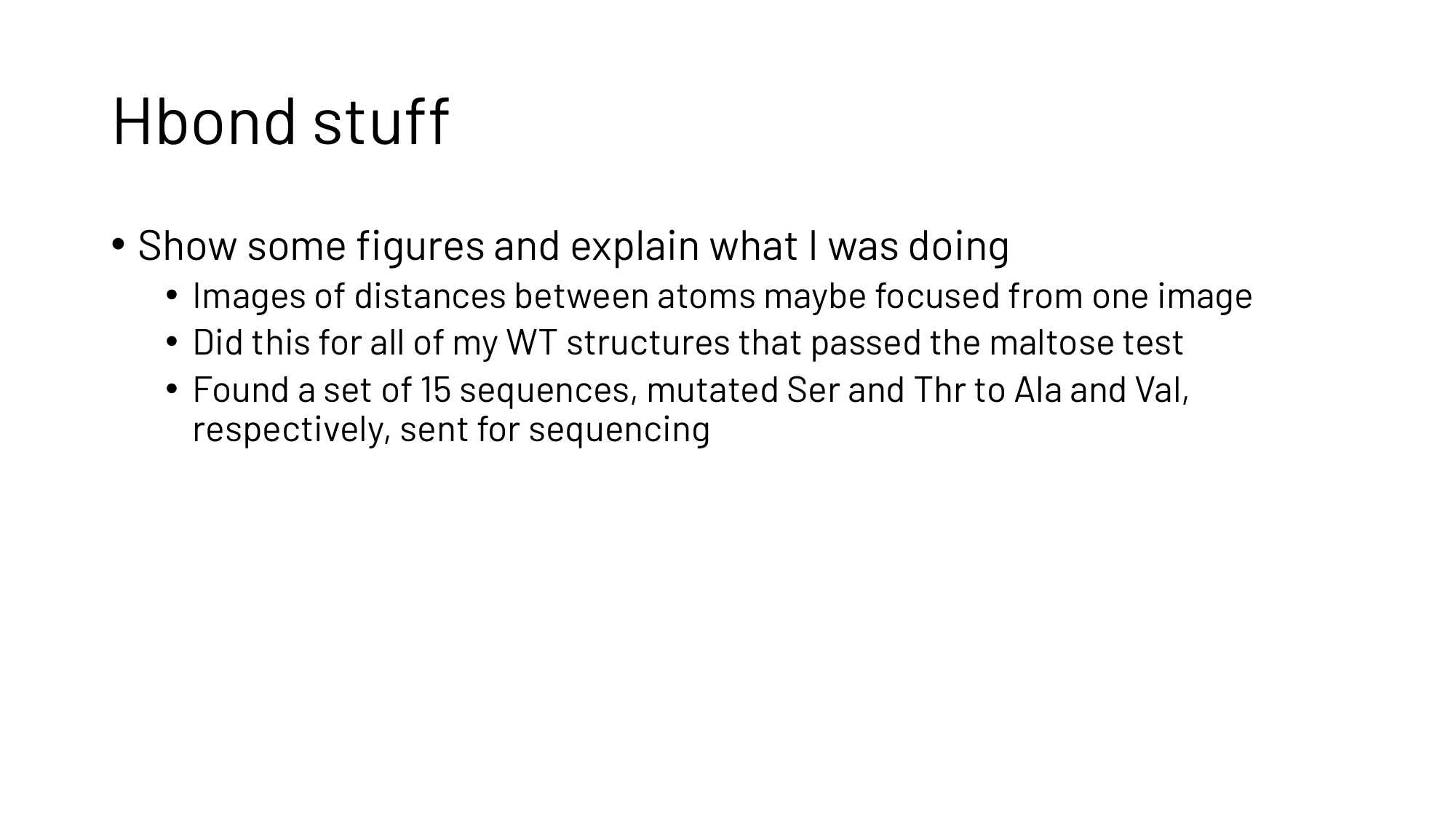

# Hbond stuff
Show some figures and explain what I was doing
Images of distances between atoms maybe focused from one image
Did this for all of my WT structures that passed the maltose test
Found a set of 15 sequences, mutated Ser and Thr to Ala and Val, respectively, sent for sequencing